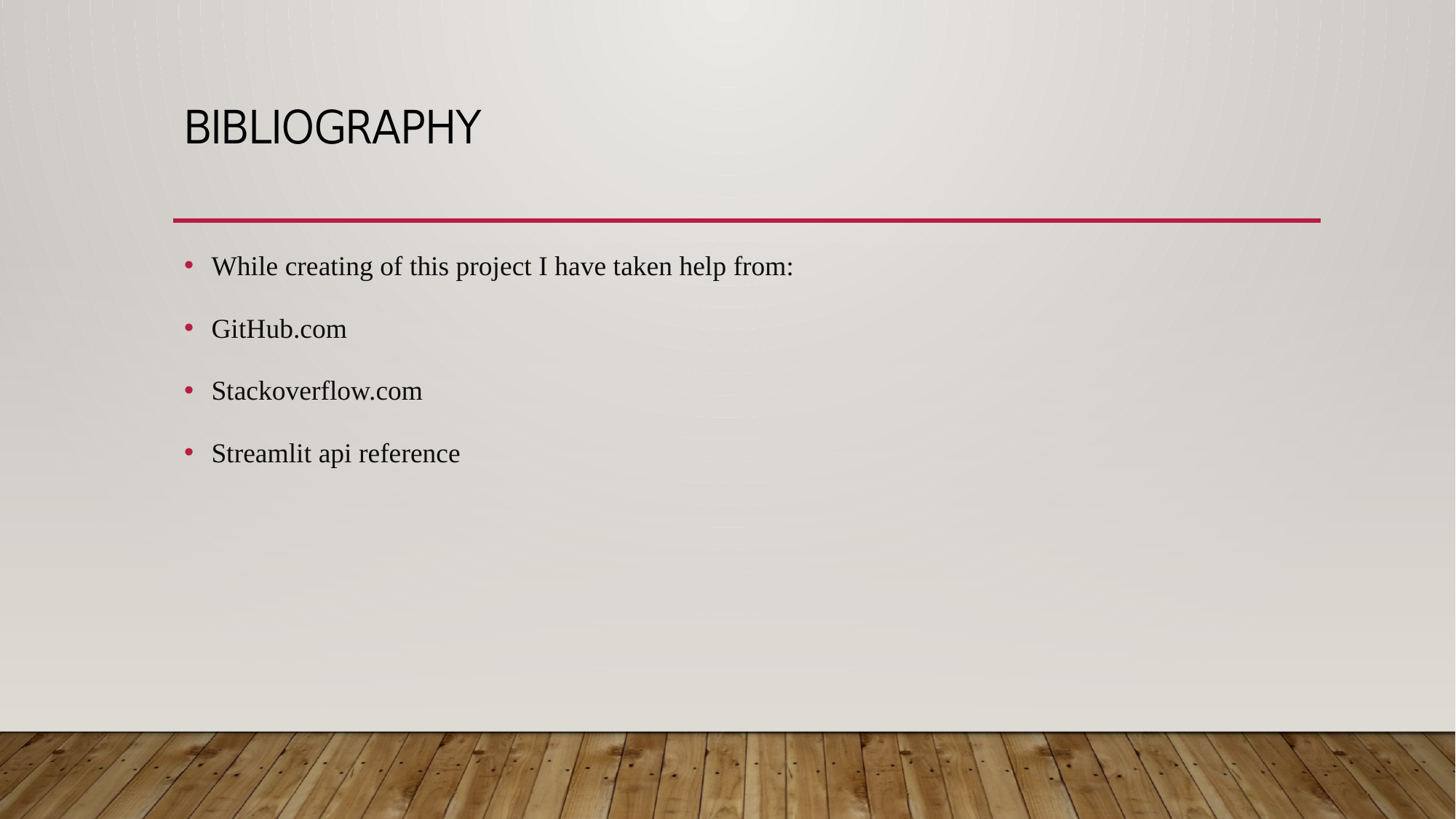

# bibliography
While creating of this project I have taken help from:
GitHub.com
Stackoverflow.com
Streamlit api reference